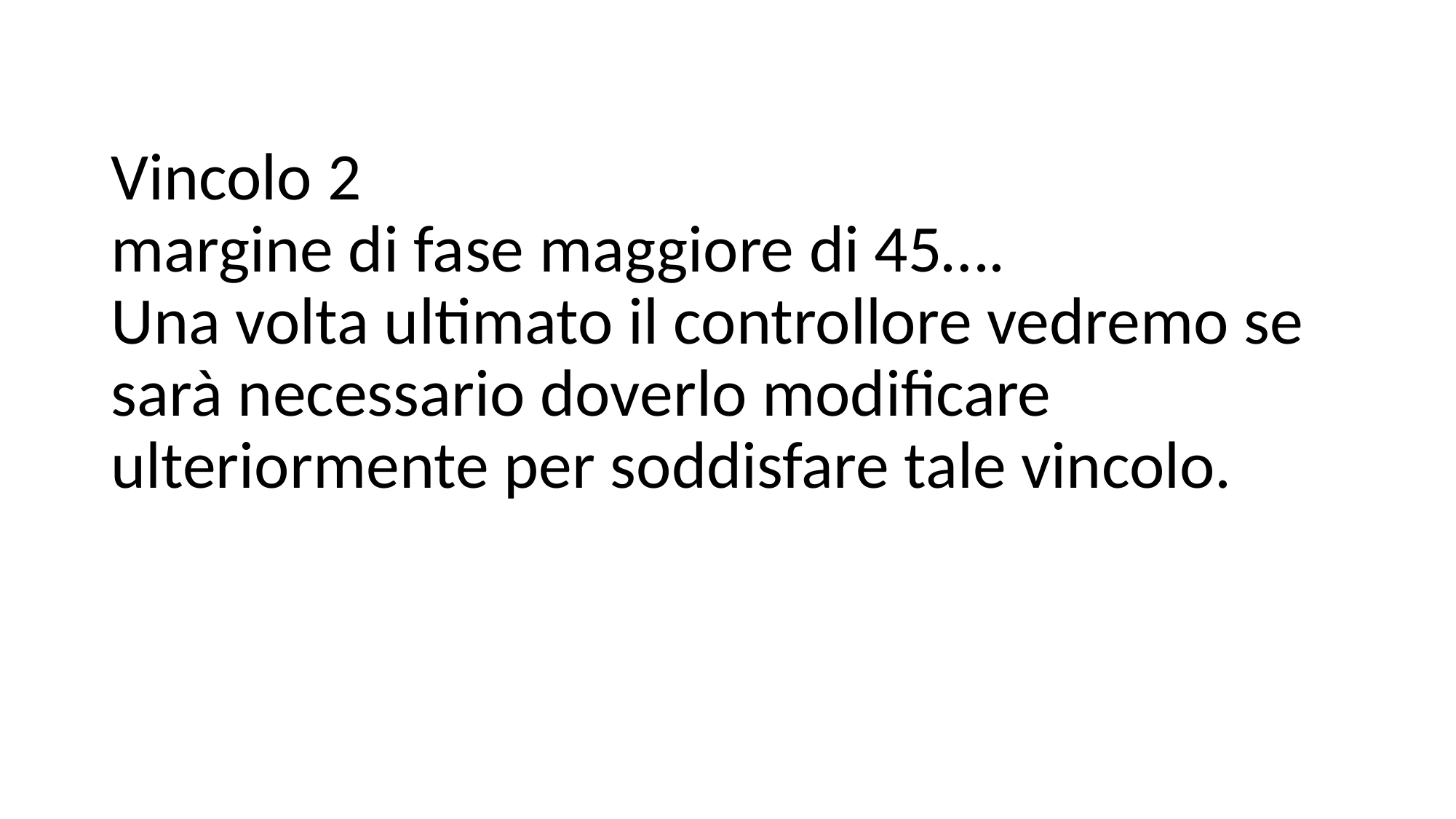

# Vincolo 2 margine di fase maggiore di 45…. Una volta ultimato il controllore vedremo se sarà necessario doverlo modificare ulteriormente per soddisfare tale vincolo.